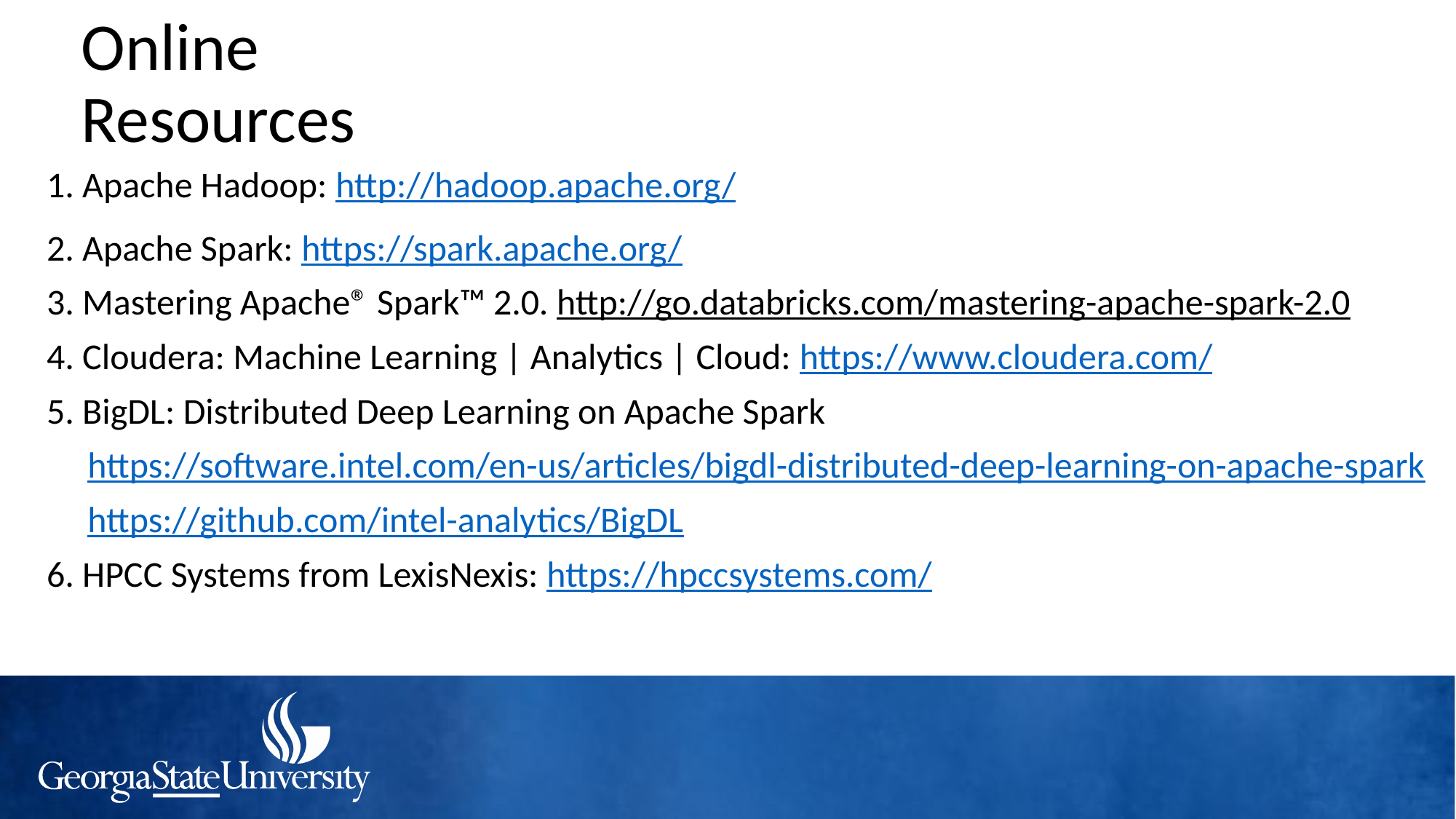

# Online Resources
1. Apache Hadoop: http://hadoop.apache.org/
2. Apache Spark: https://spark.apache.org/
3. Mastering Apache® Spark™ 2.0. http://go.databricks.com/mastering-apache-spark-2.0
4. Cloudera: Machine Learning | Analytics | Cloud: https://www.cloudera.com/
5. BigDL: Distributed Deep Learning on Apache Spark
     https://software.intel.com/en-us/articles/bigdl-distributed-deep-learning-on-apache-spark
     https://github.com/intel-analytics/BigDL
6. HPCC Systems from LexisNexis: https://hpccsystems.com/